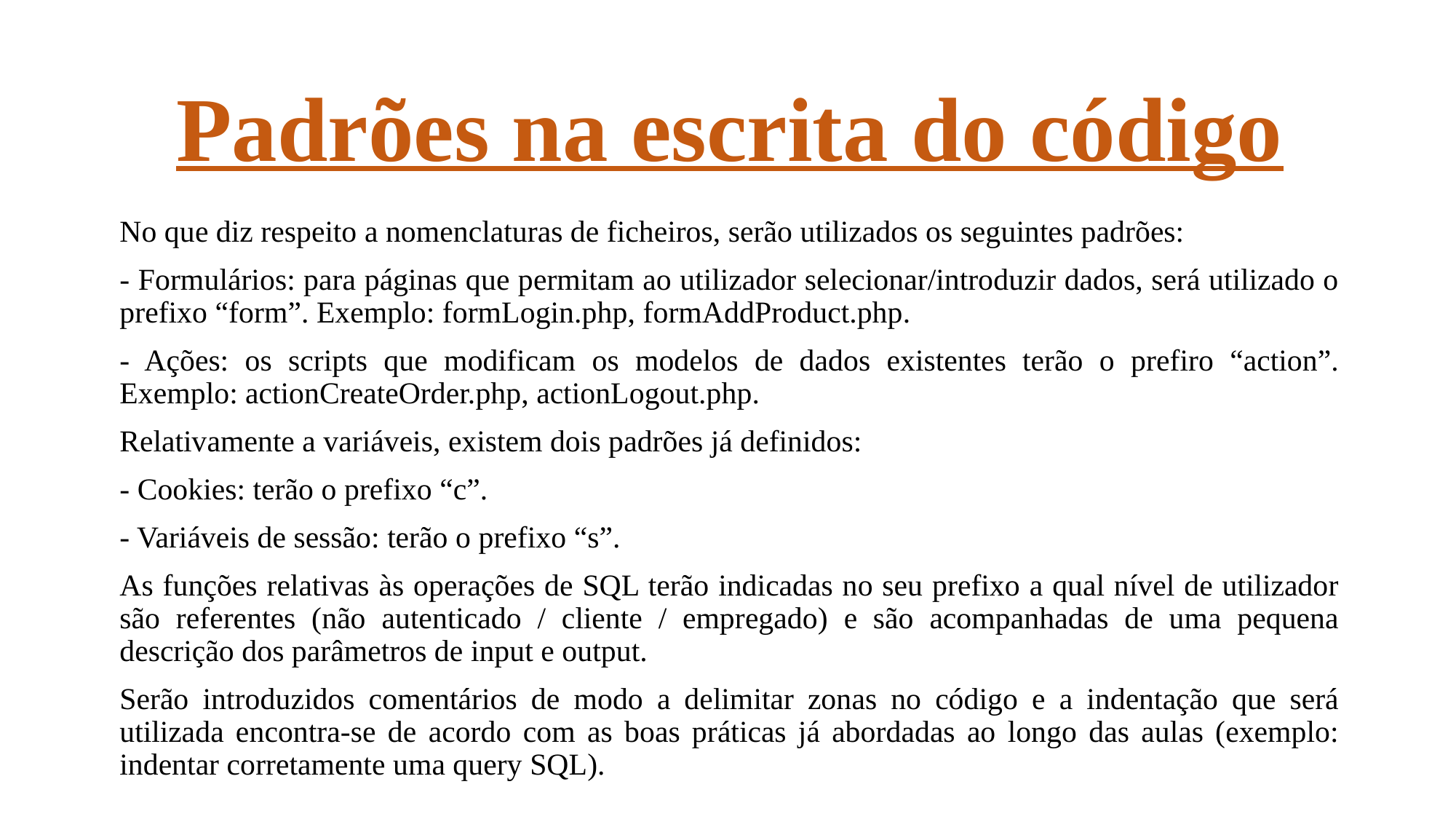

# Padrões na escrita do código
No que diz respeito a nomenclaturas de ficheiros, serão utilizados os seguintes padrões:
- Formulários: para páginas que permitam ao utilizador selecionar/introduzir dados, será utilizado o prefixo “form”. Exemplo: formLogin.php, formAddProduct.php.
- Ações: os scripts que modificam os modelos de dados existentes terão o prefiro “action”. Exemplo: actionCreateOrder.php, actionLogout.php.
Relativamente a variáveis, existem dois padrões já definidos:
- Cookies: terão o prefixo “c”.
- Variáveis de sessão: terão o prefixo “s”.
As funções relativas às operações de SQL terão indicadas no seu prefixo a qual nível de utilizador são referentes (não autenticado / cliente / empregado) e são acompanhadas de uma pequena descrição dos parâmetros de input e output.
Serão introduzidos comentários de modo a delimitar zonas no código e a indentação que será utilizada encontra-se de acordo com as boas práticas já abordadas ao longo das aulas (exemplo: indentar corretamente uma query SQL).